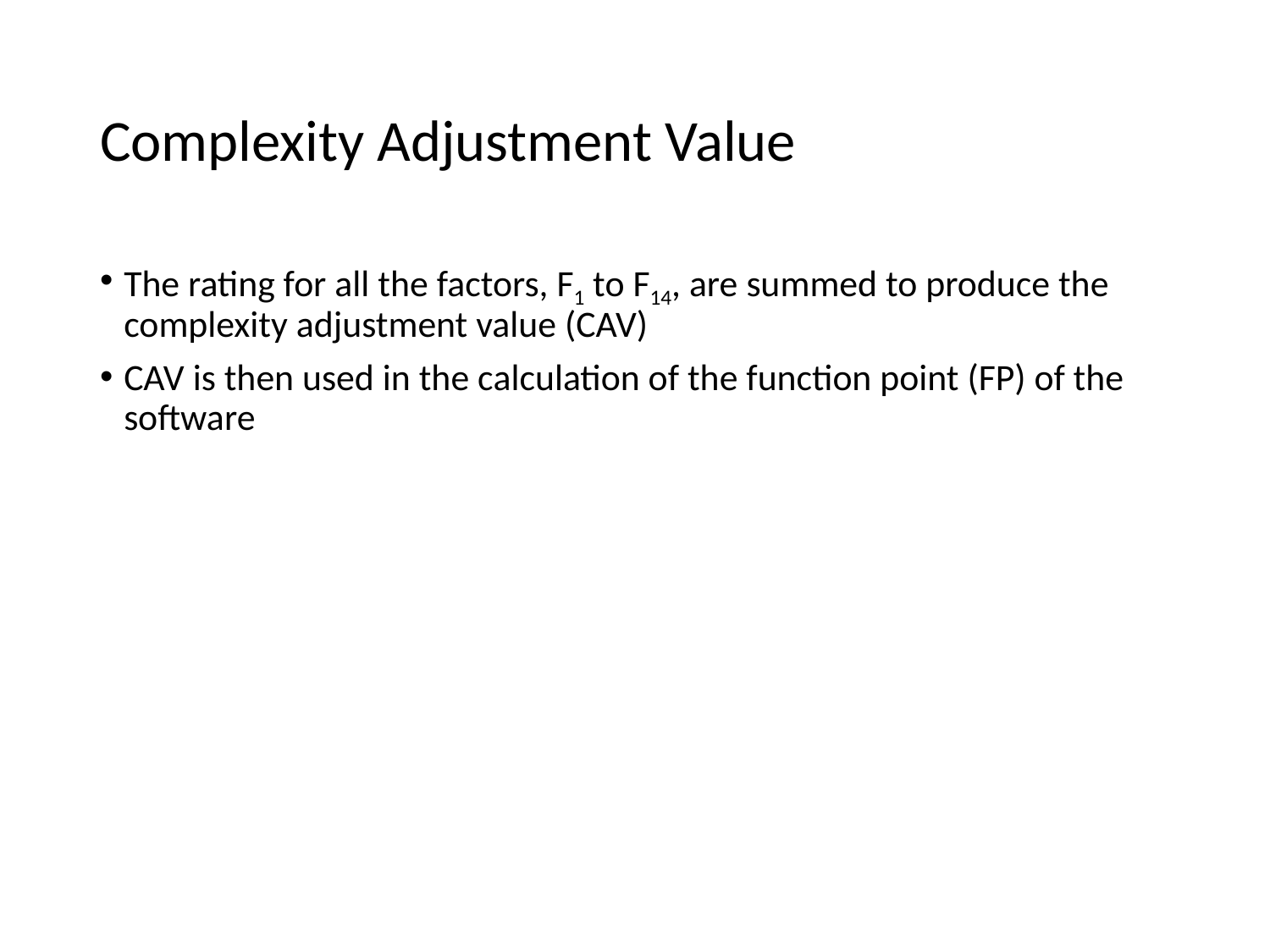

# Complexity Adjustment Value
The rating for all the factors, F1 to F14, are summed to produce the complexity adjustment value (CAV)
CAV is then used in the calculation of the function point (FP) of the software